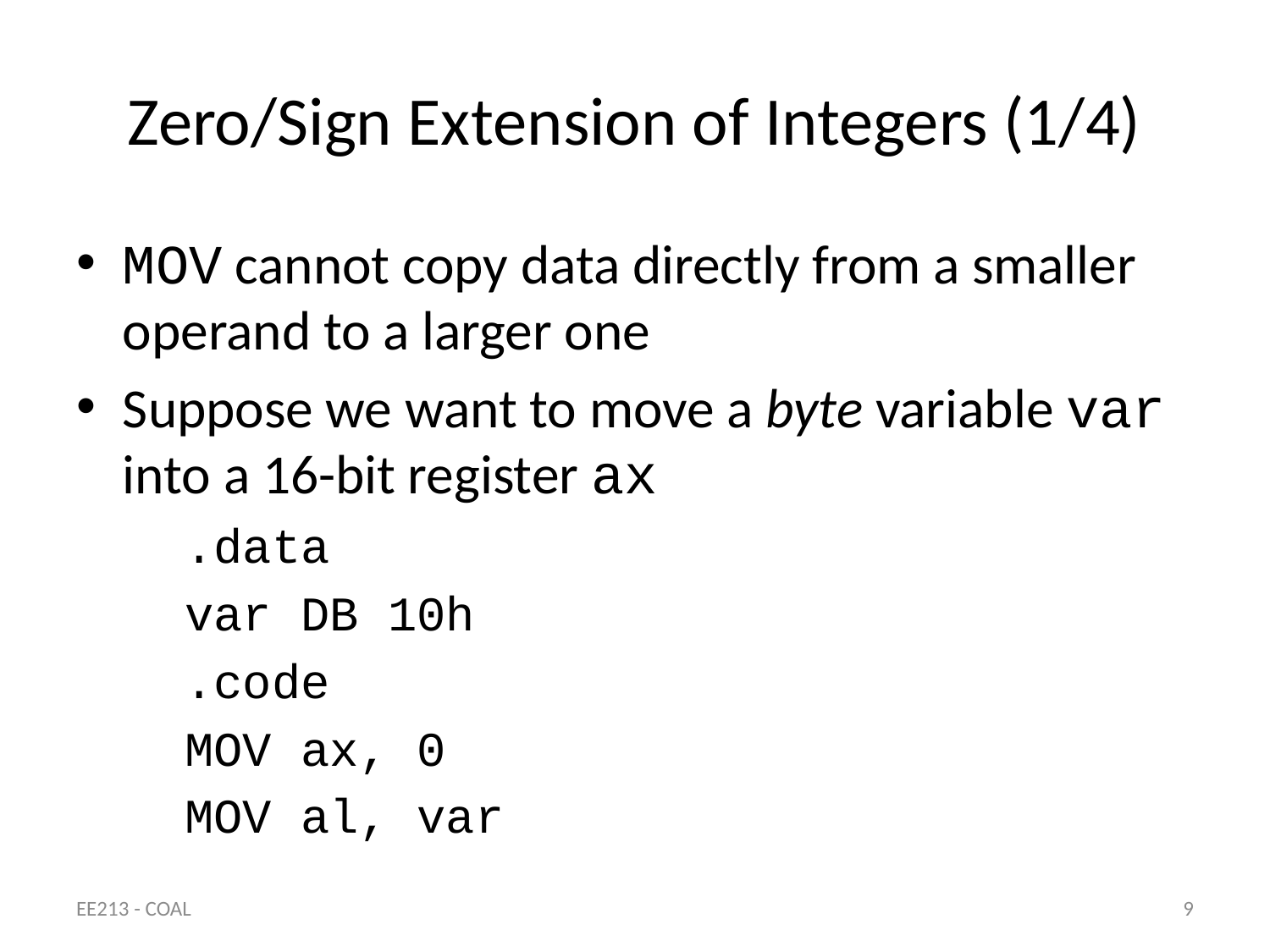

# Zero/Sign Extension of Integers (1/4)
MOV cannot copy data directly from a smaller operand to a larger one
Suppose we want to move a byte variable var into a 16-bit register ax
.data
var DB 10h
.code
MOV ax, 0
MOV al, var

EE213 - COAL
9